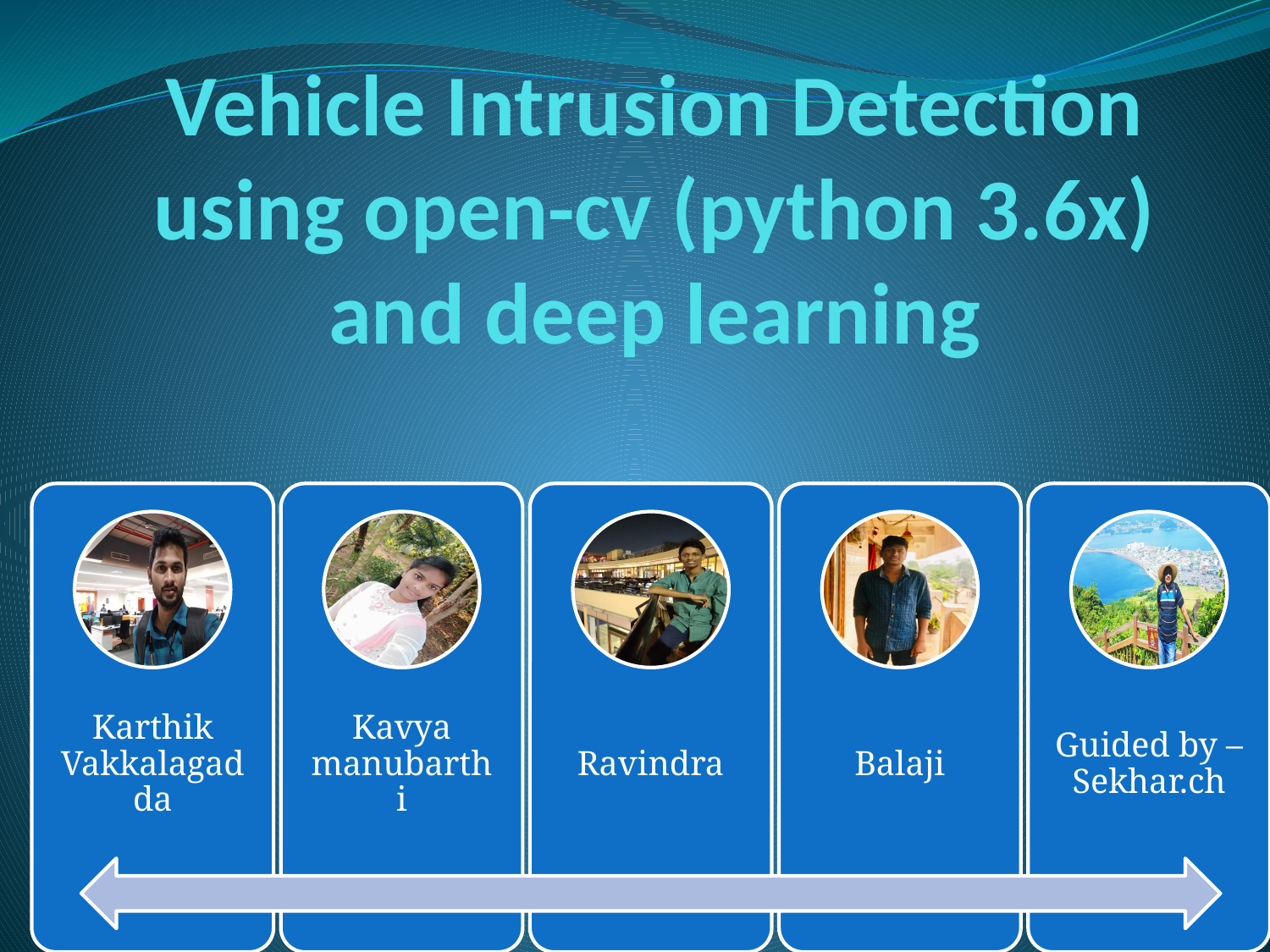

# Vehicle Intrusion Detection using open-cv (python 3.6x) and deep learning
Karthik Vakkalagadda
Kavya manubarthi
Ravindra
Balaji
Guided by – Sekhar.ch